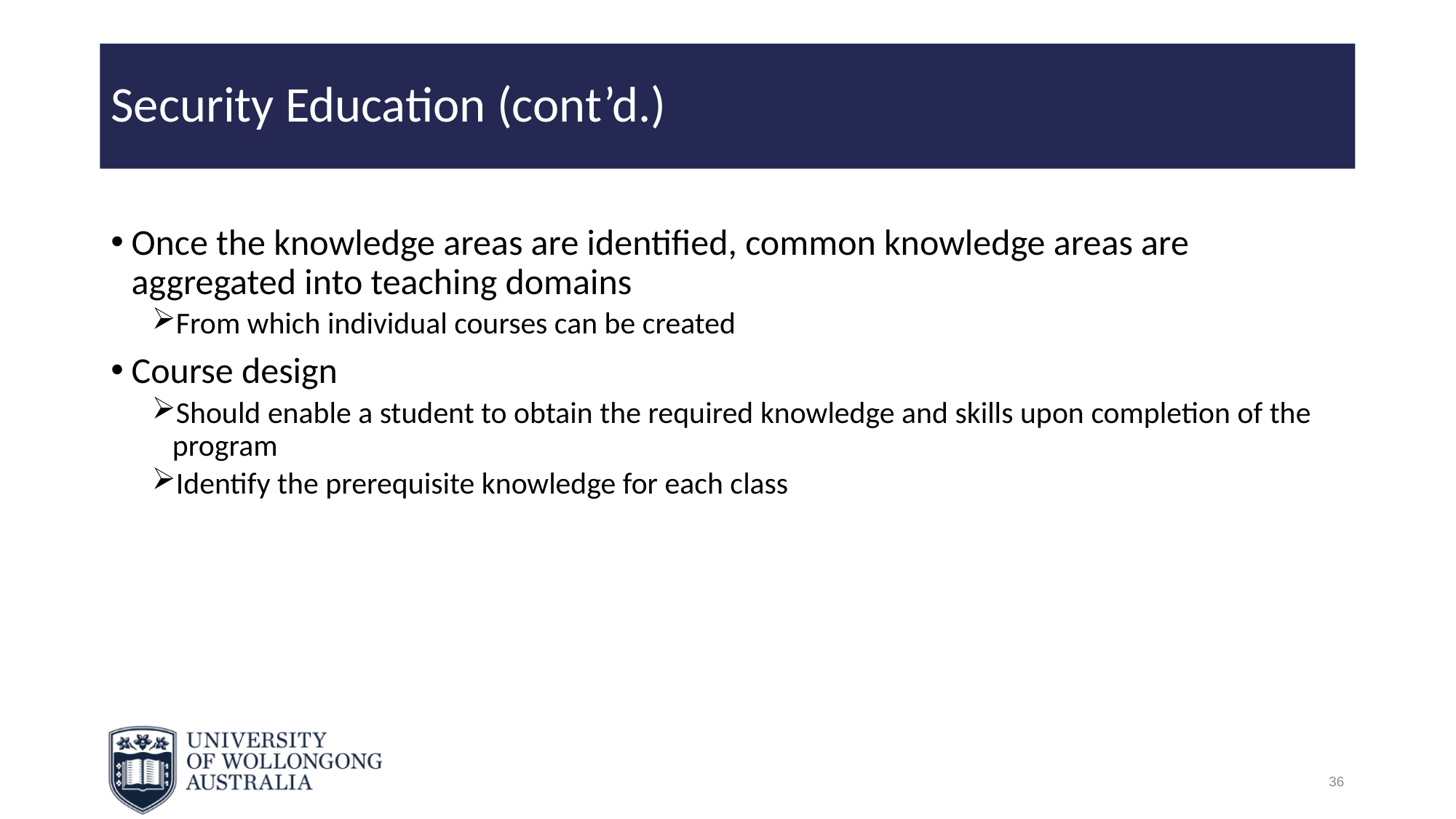

# Security Education (cont’d.)
Once the knowledge areas are identified, common knowledge areas are aggregated into teaching domains
From which individual courses can be created
Course design
Should enable a student to obtain the required knowledge and skills upon completion of the program
Identify the prerequisite knowledge for each class
36